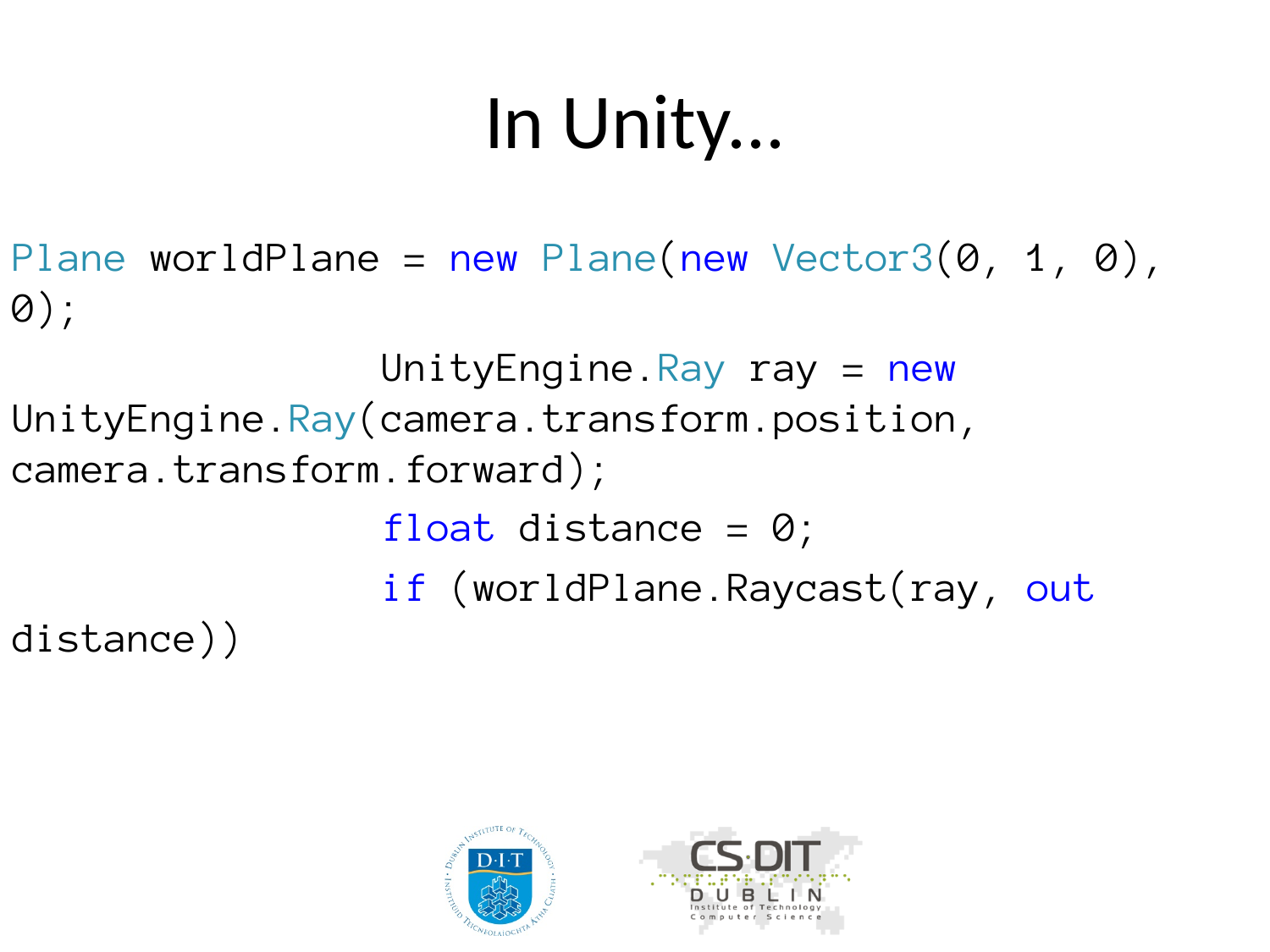

# In Unity...
Plane worldPlane = new Plane(new Vector3(0, 1, 0), 0);
                UnityEngine.Ray ray = new UnityEngine.Ray(camera.transform.position, camera.transform.forward);
                float distance = 0;
                if (worldPlane.Raycast(ray, out distance))